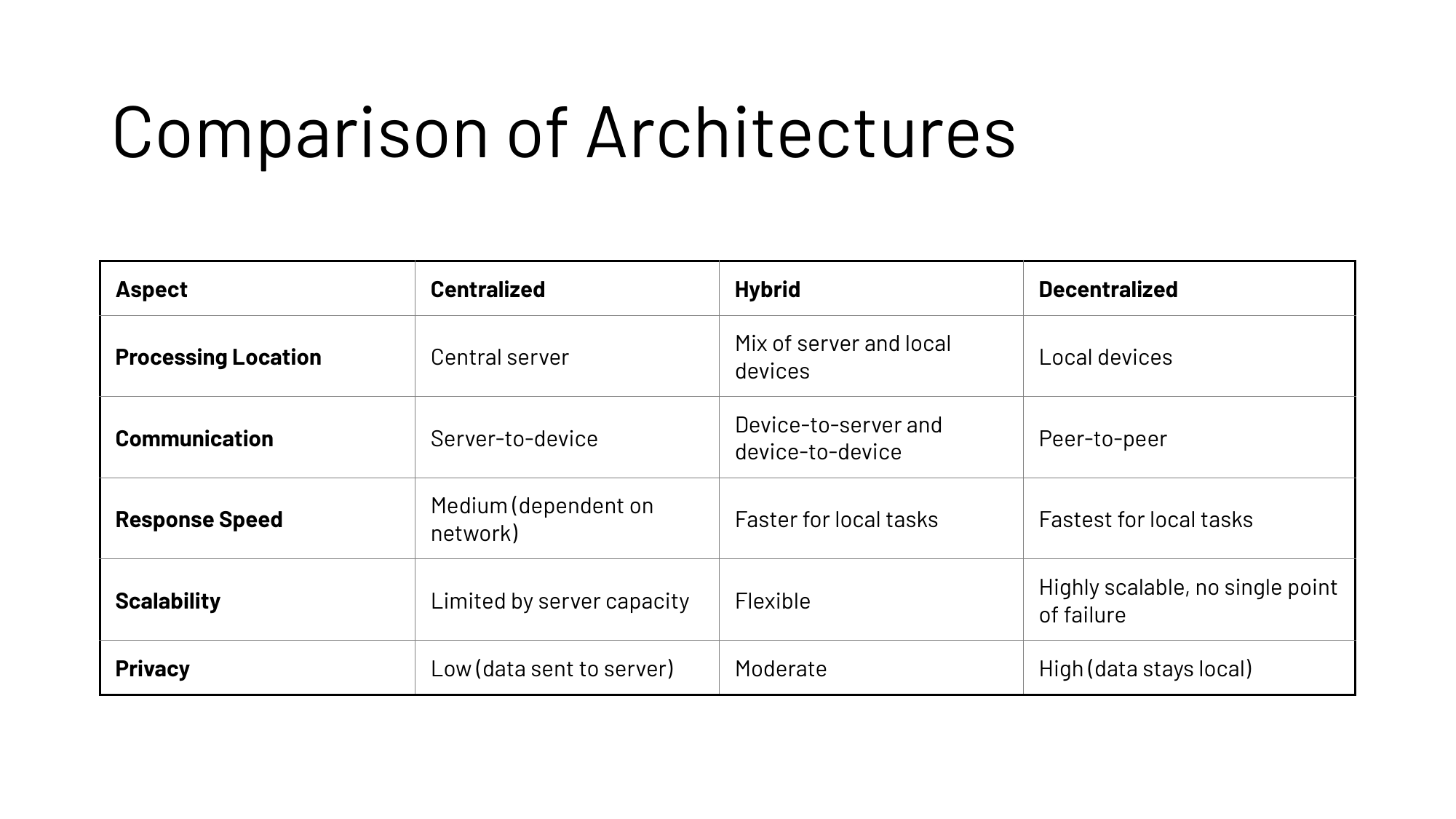

# Comparison of Architectures
| Aspect | Centralized | Hybrid | Decentralized |
| --- | --- | --- | --- |
| Processing Location | Central server | Mix of server and local devices | Local devices |
| Communication | Server-to-device | Device-to-server and device-to-device | Peer-to-peer |
| Response Speed | Medium (dependent on network) | Faster for local tasks | Fastest for local tasks |
| Scalability | Limited by server capacity | Flexible | Highly scalable, no single point of failure |
| Privacy | Low (data sent to server) | Moderate | High (data stays local) |